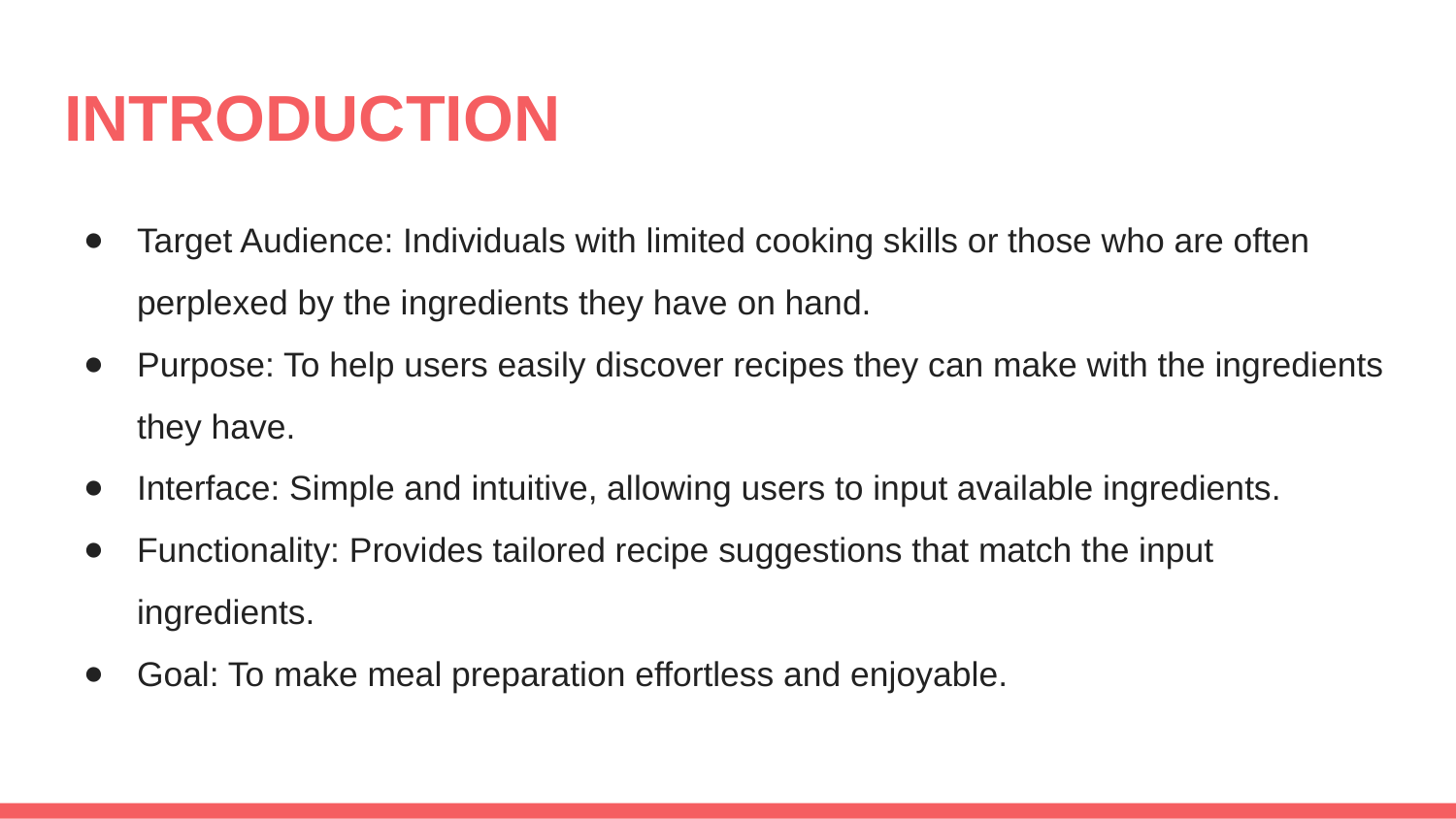

# INTRODUCTION
Target Audience: Individuals with limited cooking skills or those who are often perplexed by the ingredients they have on hand.
Purpose: To help users easily discover recipes they can make with the ingredients they have.
Interface: Simple and intuitive, allowing users to input available ingredients.
Functionality: Provides tailored recipe suggestions that match the input ingredients.
Goal: To make meal preparation effortless and enjoyable.